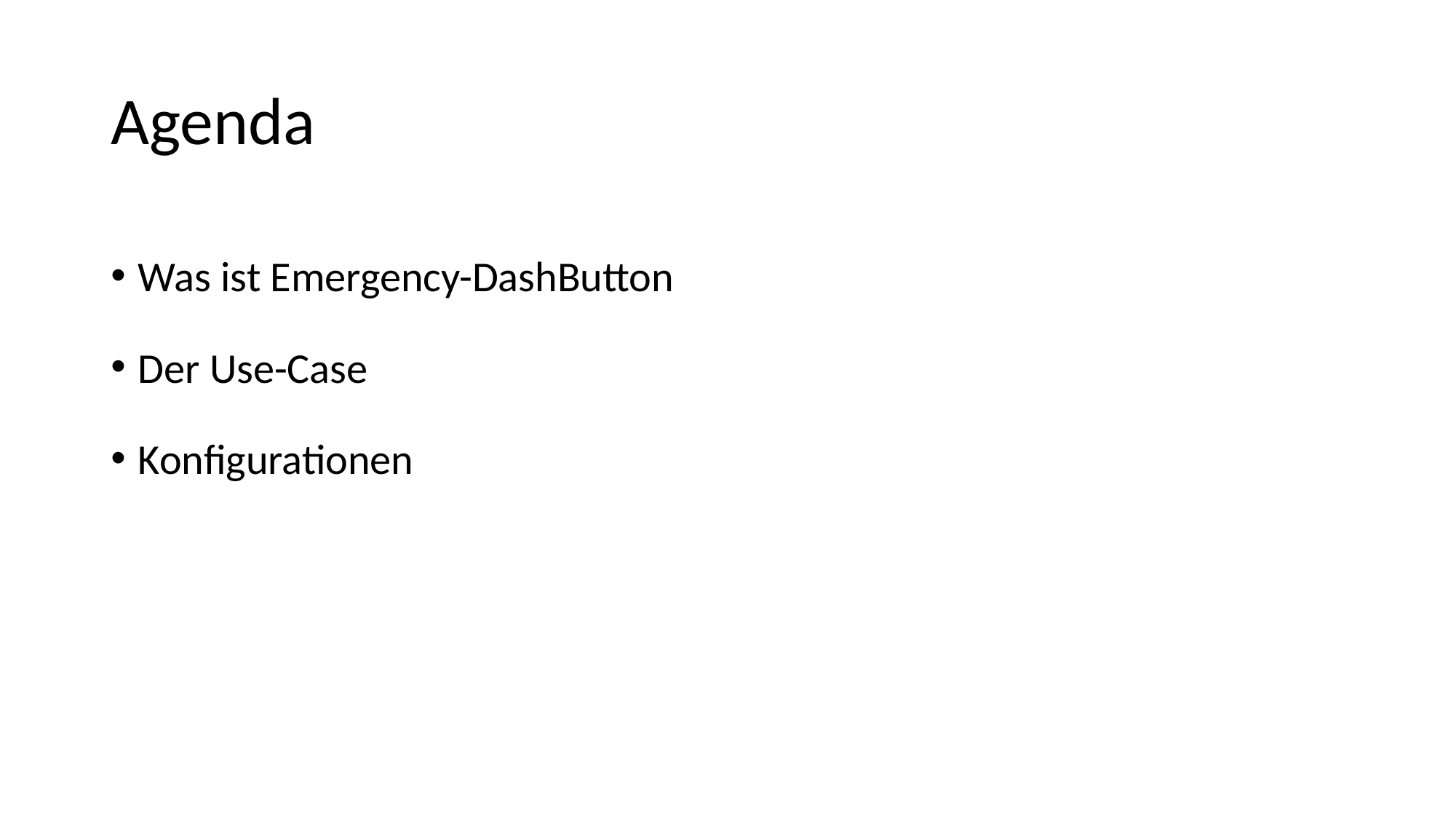

# Agenda
Was ist Emergency-DashButton
Der Use-Case
Konfigurationen